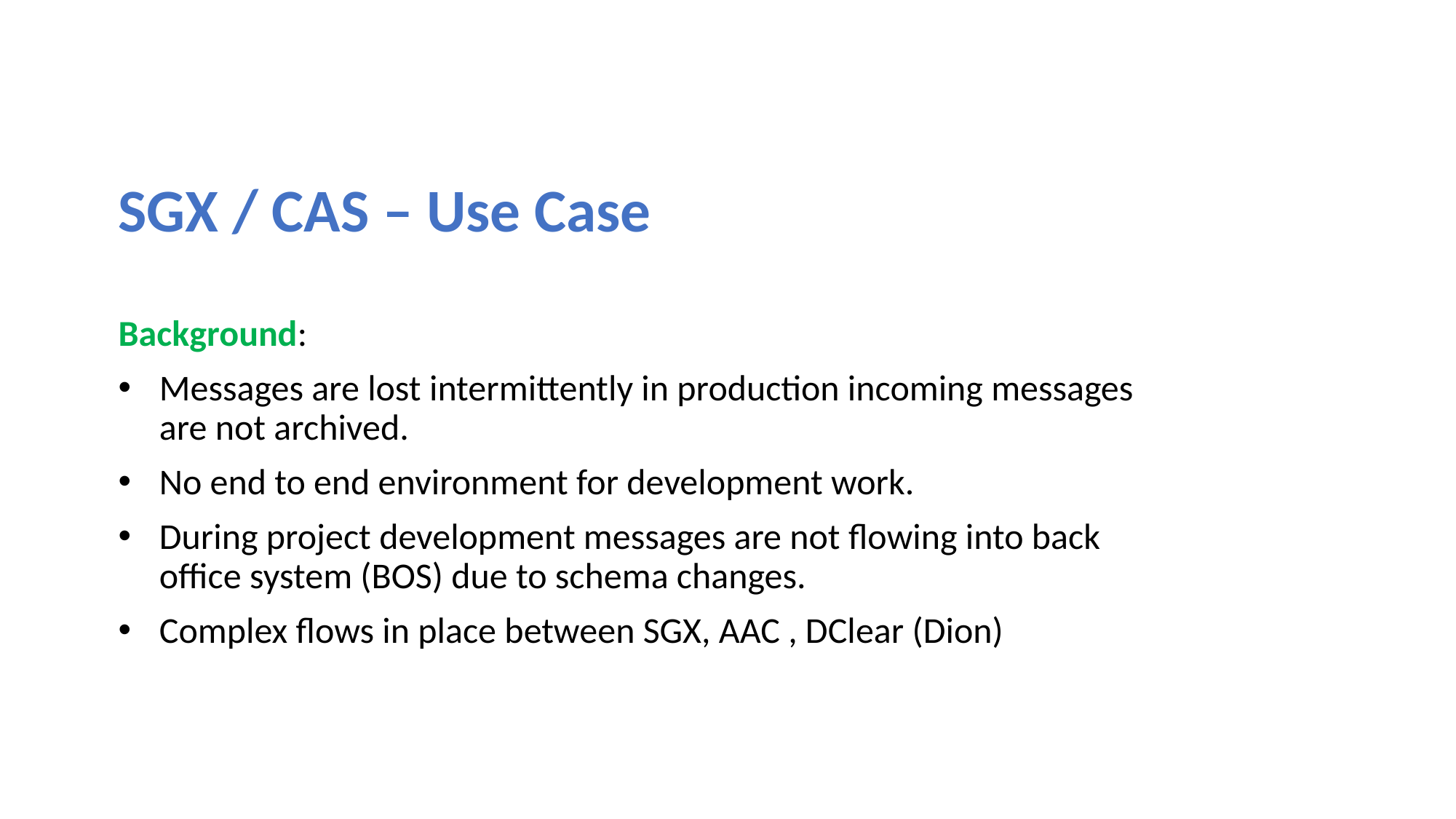

SGX / CAS – Use Case

Background:
Messages are lost intermittently in production incoming messages are not archived.
No end to end environment for development work.
During project development messages are not flowing into back office system (BOS) due to schema changes.
Complex flows in place between SGX, AAC , DClear (Dion)